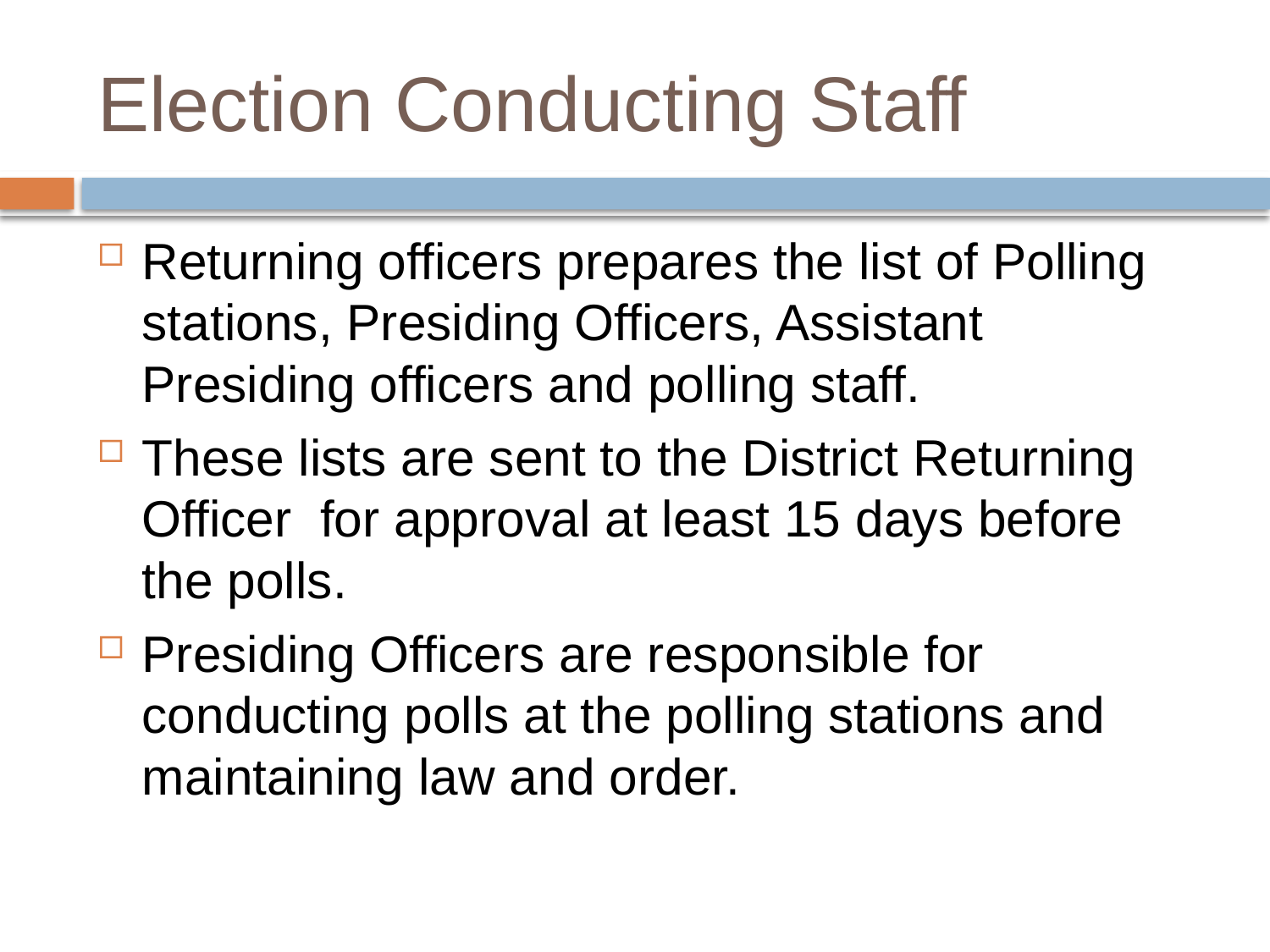

# Election Conducting Staff
Returning officers prepares the list of Polling stations, Presiding Officers, Assistant Presiding officers and polling staff.
These lists are sent to the District Returning Officer  for approval at least 15 days before the polls.
Presiding Officers are responsible for conducting polls at the polling stations and maintaining law and order.